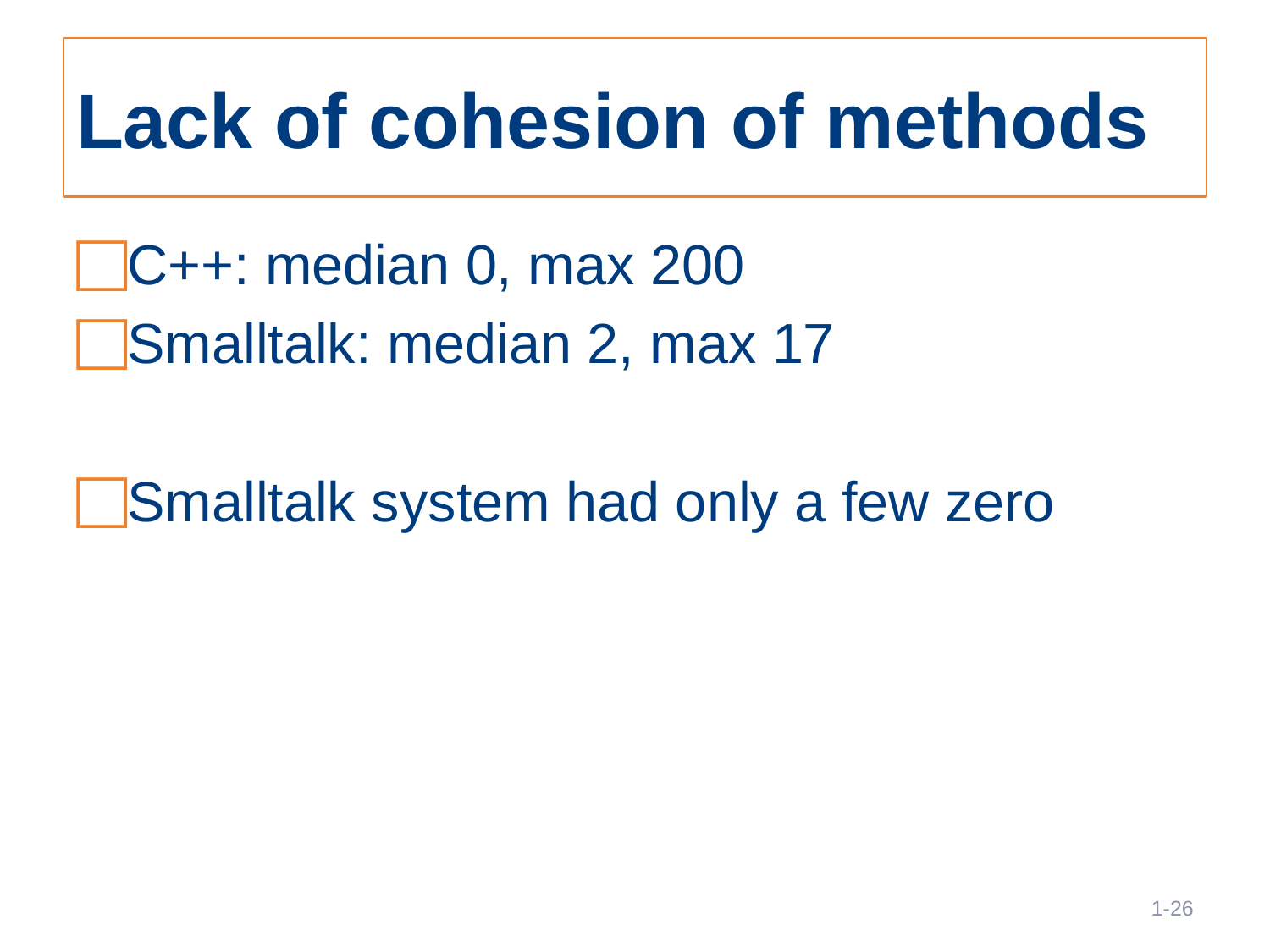

# Lack of cohesion of methods
C++: median 0, max 200
Smalltalk: median 2, max 17

Smalltalk system had only a few zero
26